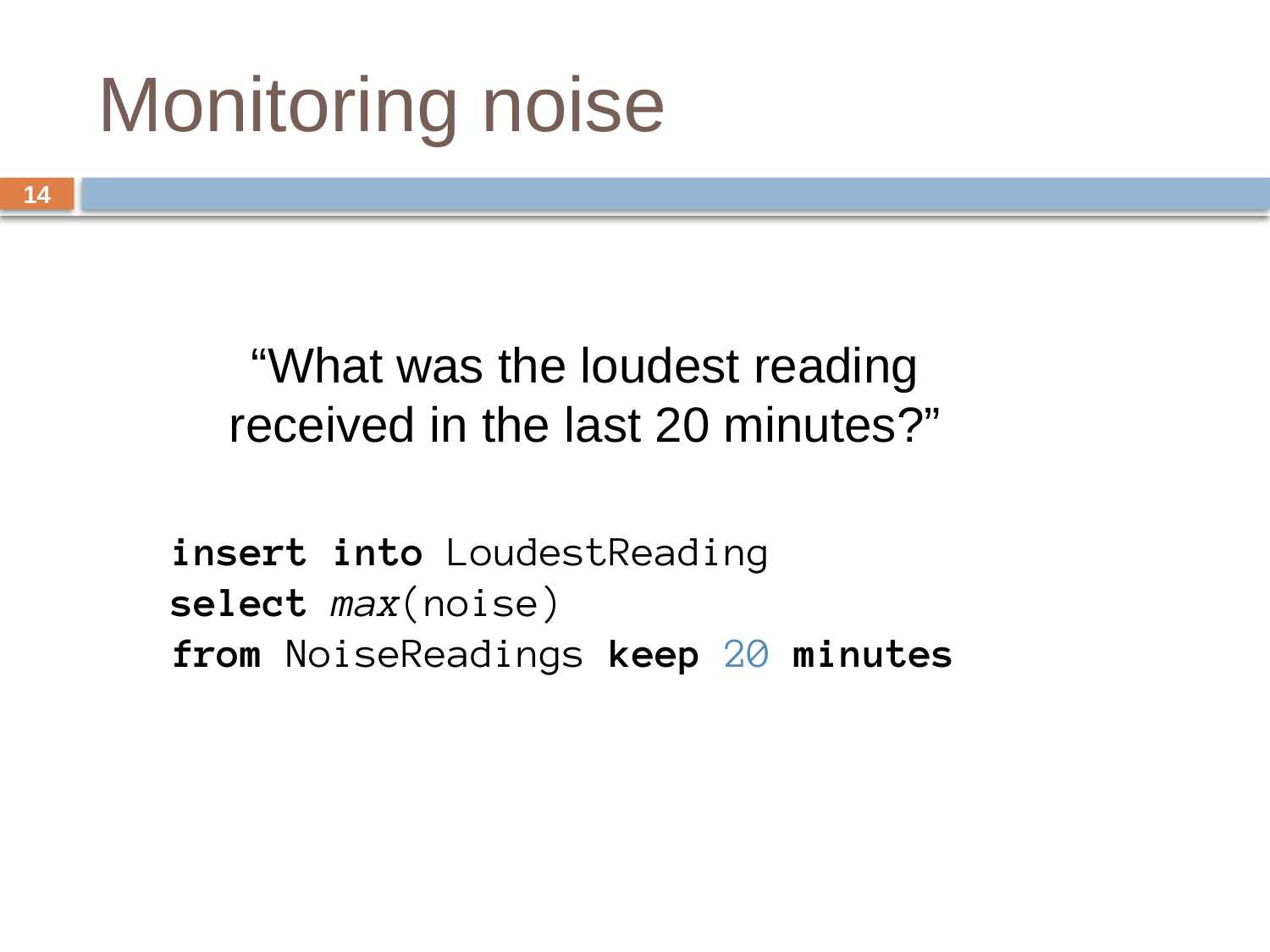

# Monitoring noise
14
“What was the loudest reading received in the last 20 minutes?”

insert into LoudestReading
select max(noise)
from NoiseReadings keep 20 minutes